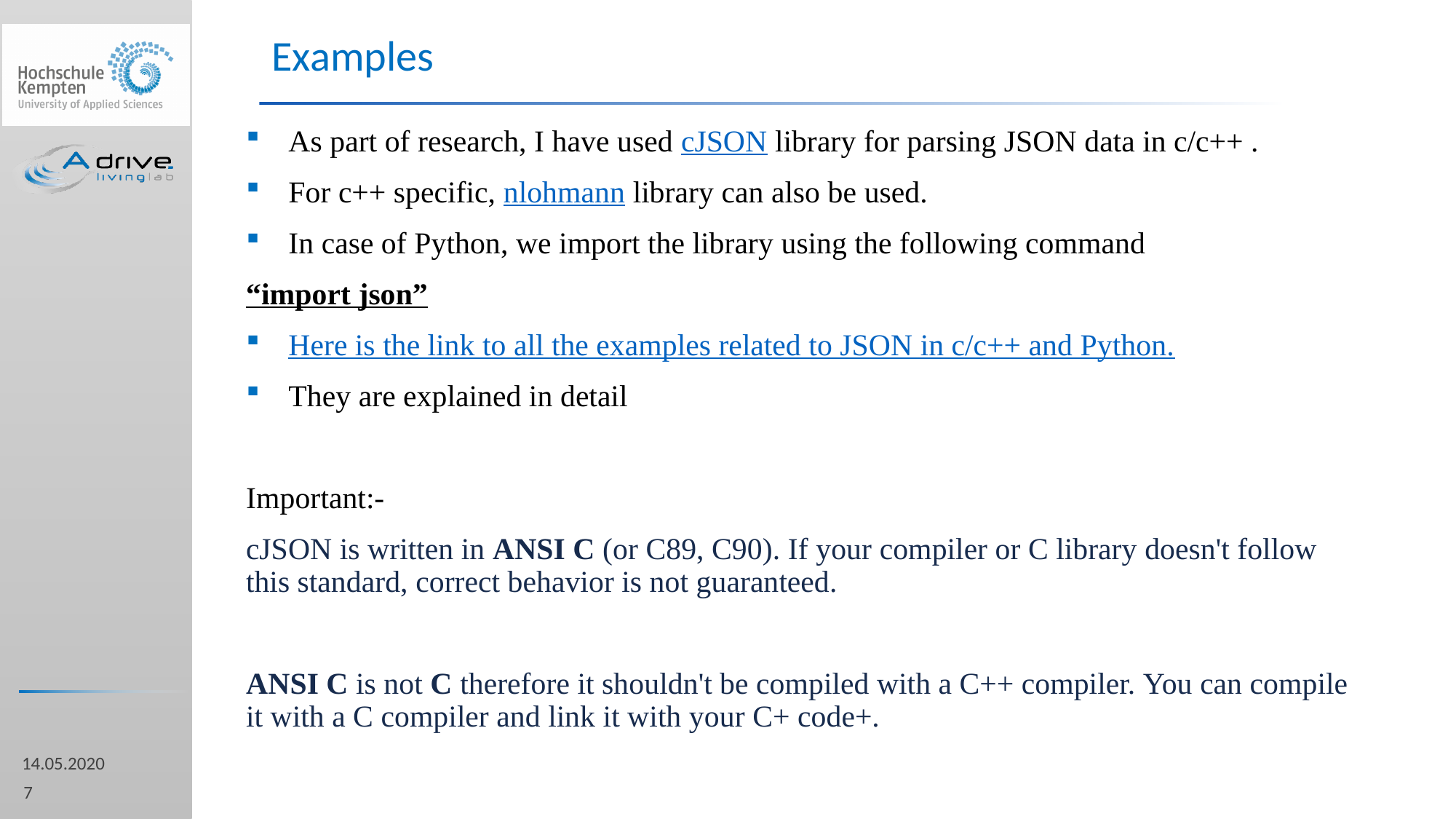

Examples
As part of research, I have used cJSON library for parsing JSON data in c/c++ .
For c++ specific, nlohmann library can also be used.
In case of Python, we import the library using the following command
“import json”
Here is the link to all the examples related to JSON in c/c++ and Python.
They are explained in detail

Important:-
cJSON is written in ANSI C (or C89, C90). If your compiler or C library doesn't follow this standard, correct behavior is not guaranteed.

ANSI C is not C therefore it shouldn't be compiled with a C++ compiler. You can compile it with a C compiler and link it with your C+ code+.